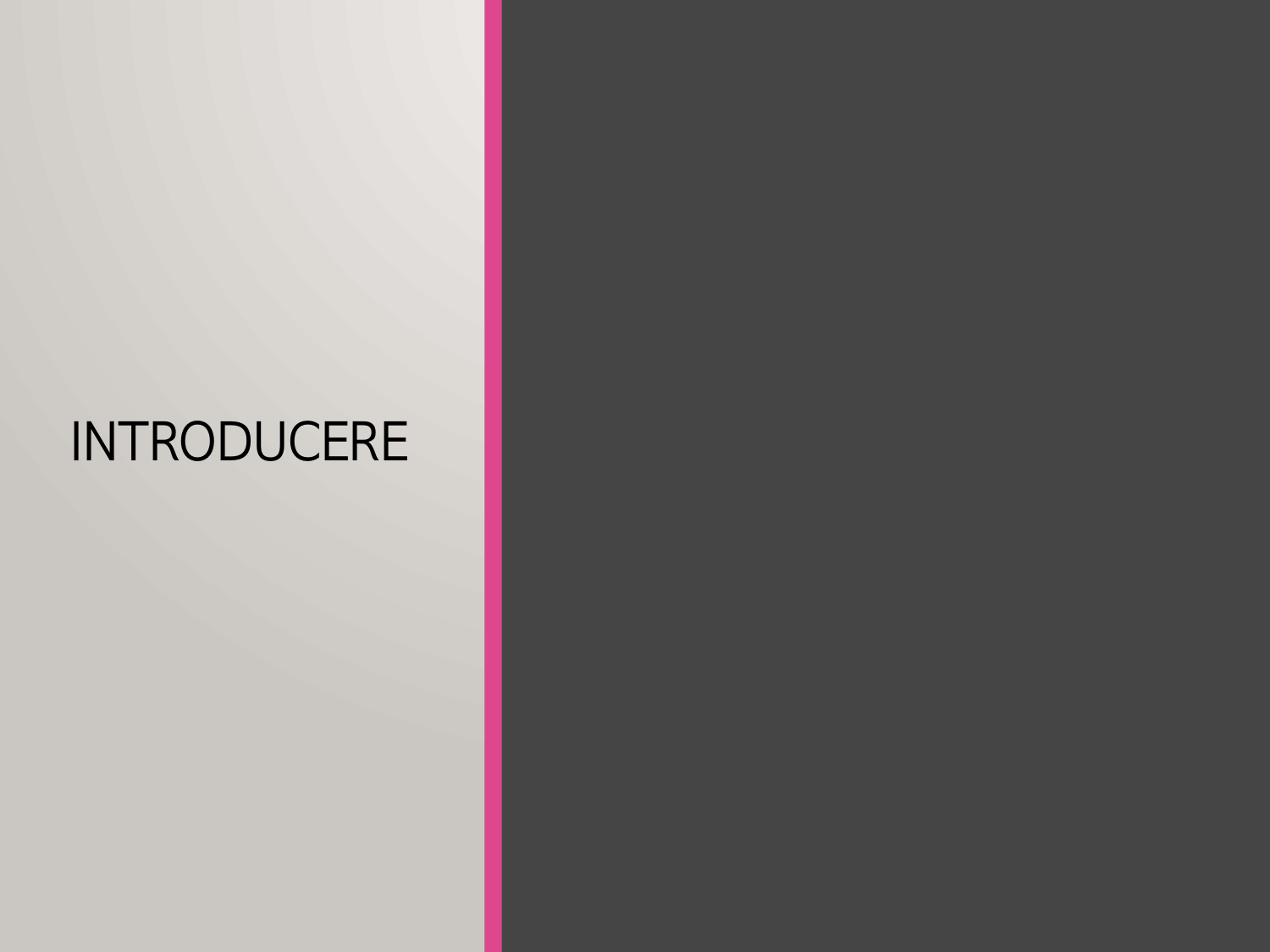

Sortarea este o operaţie fundamentală în informatică, mulţi algoritmi o folosesc ca pas intermediar, are o largă aplicabilitate în informatică şi disciplinele conexe.

Studierea metodelor de sortare are scopul de a oferi o soluție reprezentând o reordonare a unui șir de numere.

Metodele de sortare se clasifica in metode directe si metode avansate.

# introducere